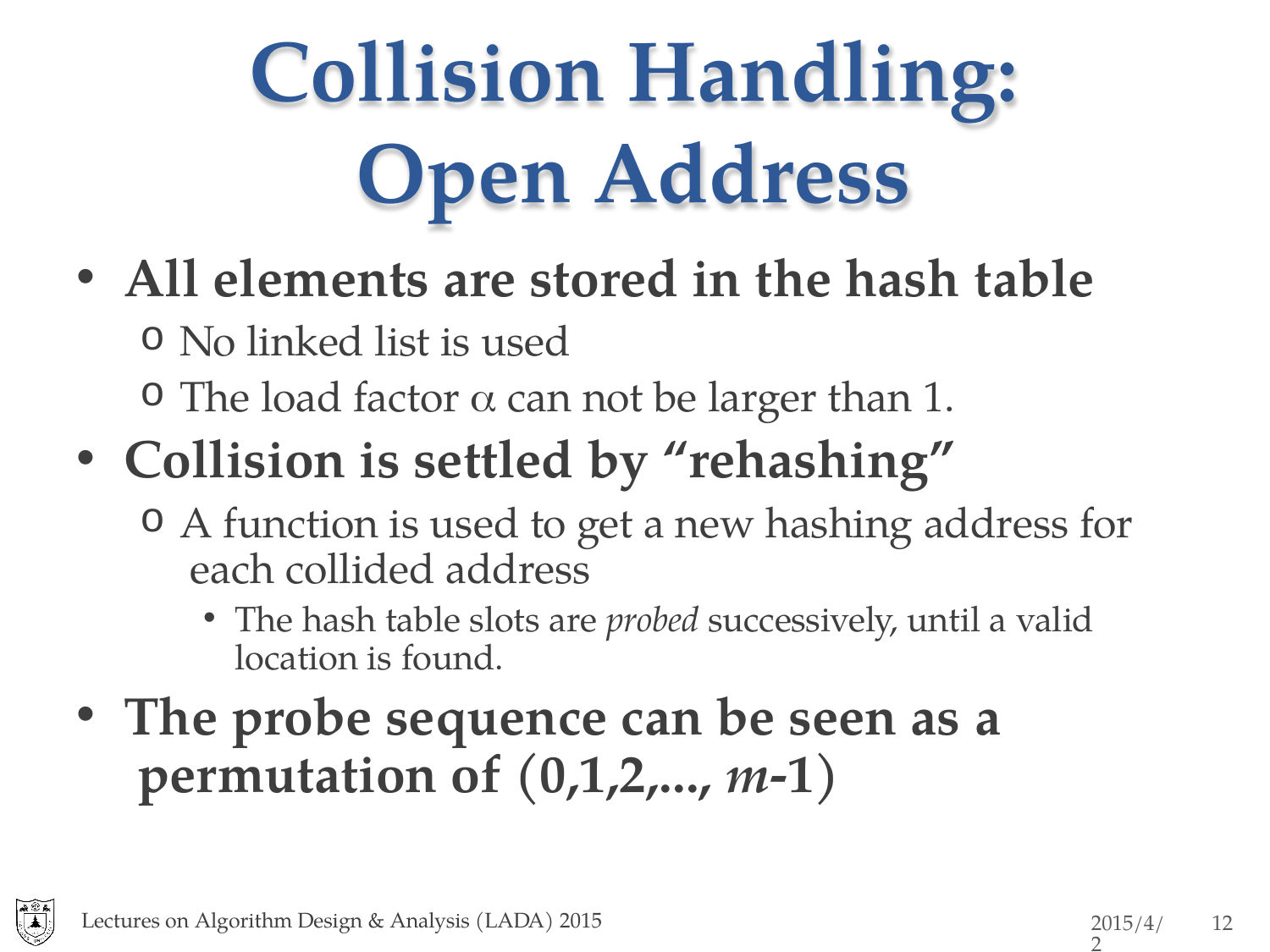

# Collision Handling:  Open Address

All elements are stored in the hash table
No linked list is used
The load factor α can not be larger than 1.
Collision is settled by “rehashing”
A function is used to get a new hashing address for  each collided address
The hash table slots are probed successively, until a valid  location is found.
The probe sequence can be seen as a  permutation of (0,1,2,..., m-1)
Lectures on Algorithm Design & Analysis (LADA) 2015
12
2015/4/2